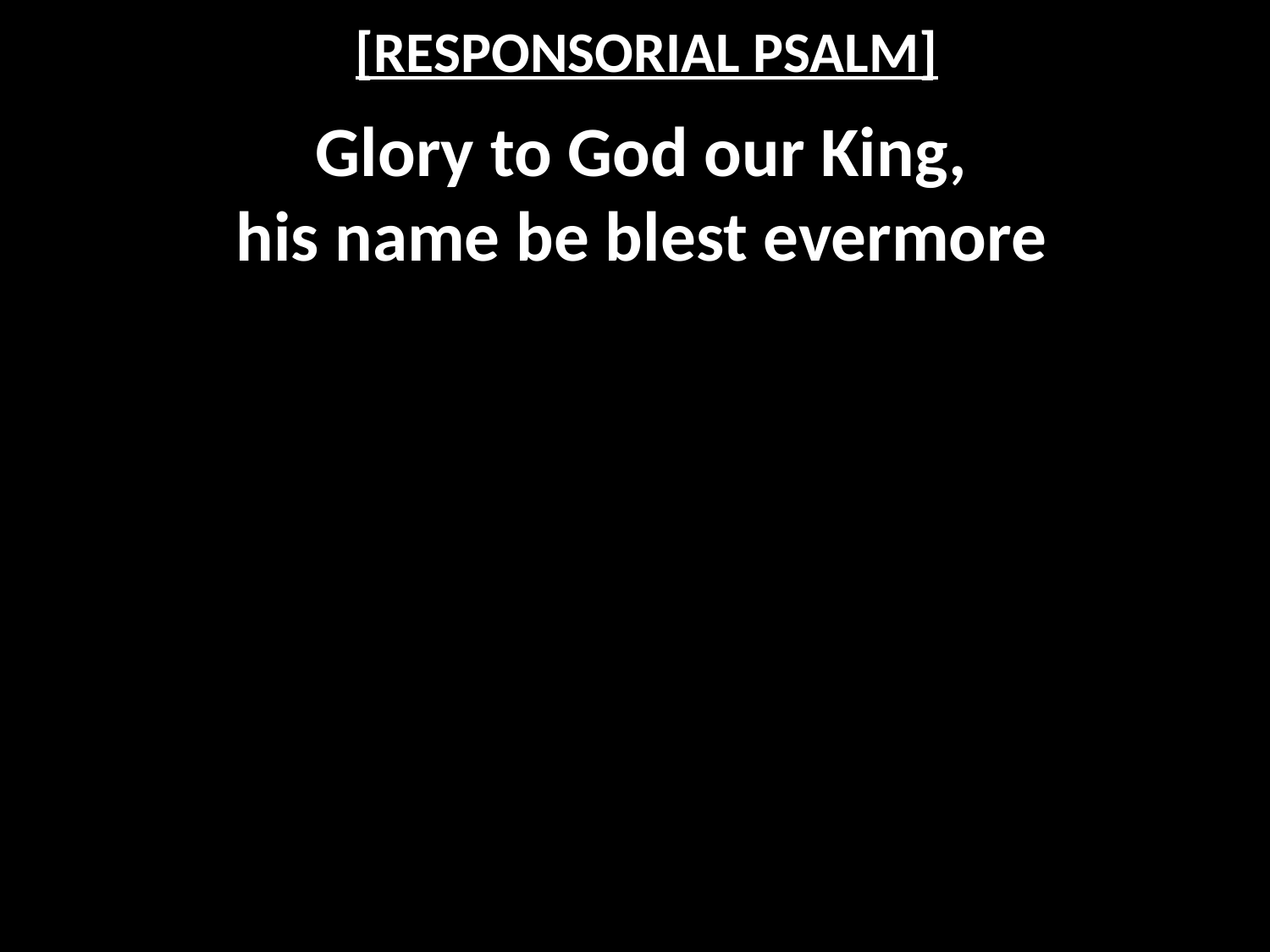

# [RESPONSORIAL PSALM]
Glory to God our King,
his name be blest evermore